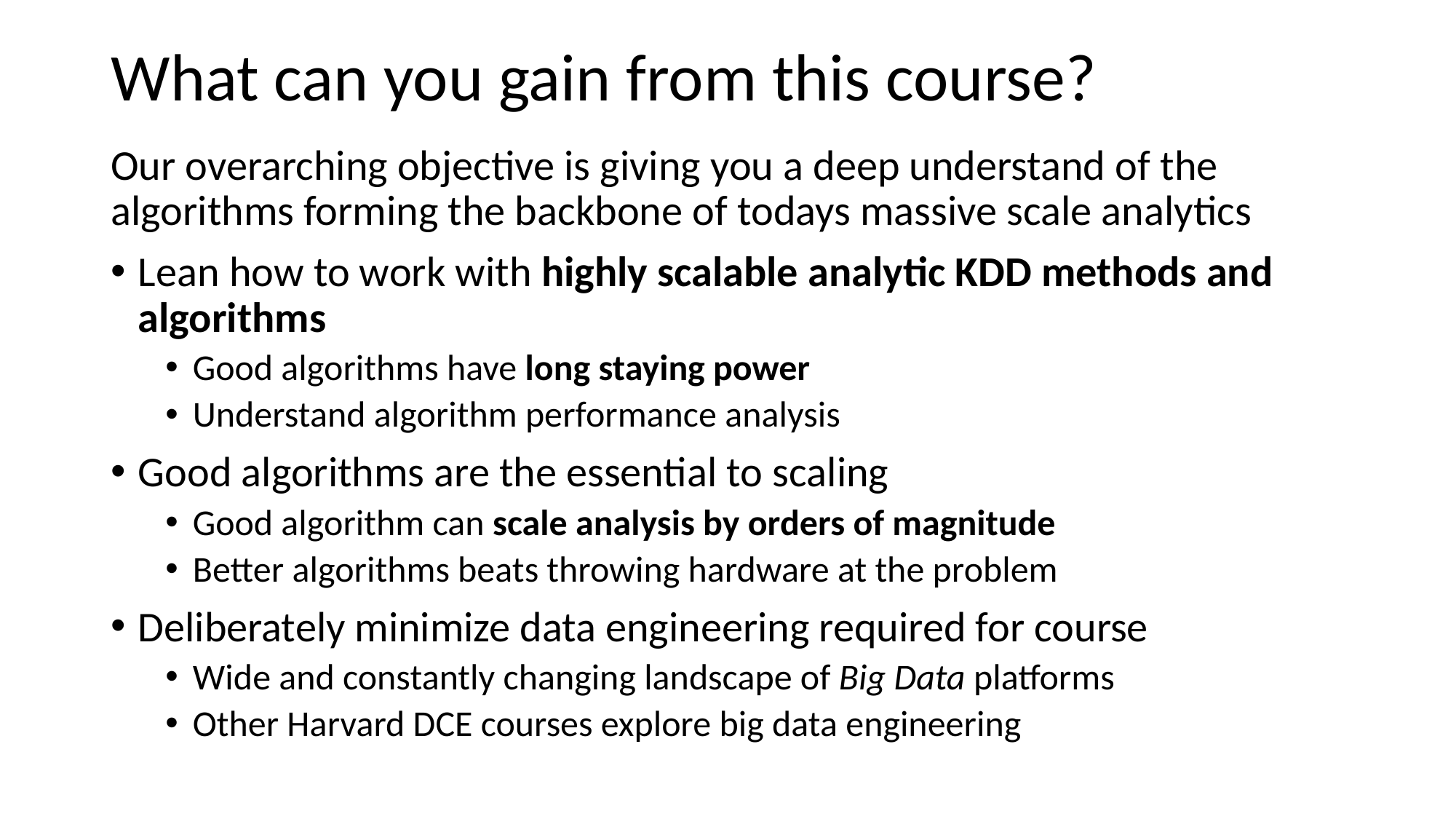

What can you gain from this course?
Our overarching objective is giving you a deep understand of the algorithms forming the backbone of todays massive scale analytics
Lean how to work with highly scalable analytic KDD methods and algorithms
Good algorithms have long staying power
Understand algorithm performance analysis
Good algorithms are the essential to scaling
Good algorithm can scale analysis by orders of magnitude
Better algorithms beats throwing hardware at the problem
Deliberately minimize data engineering required for course
Wide and constantly changing landscape of Big Data platforms
Other Harvard DCE courses explore big data engineering